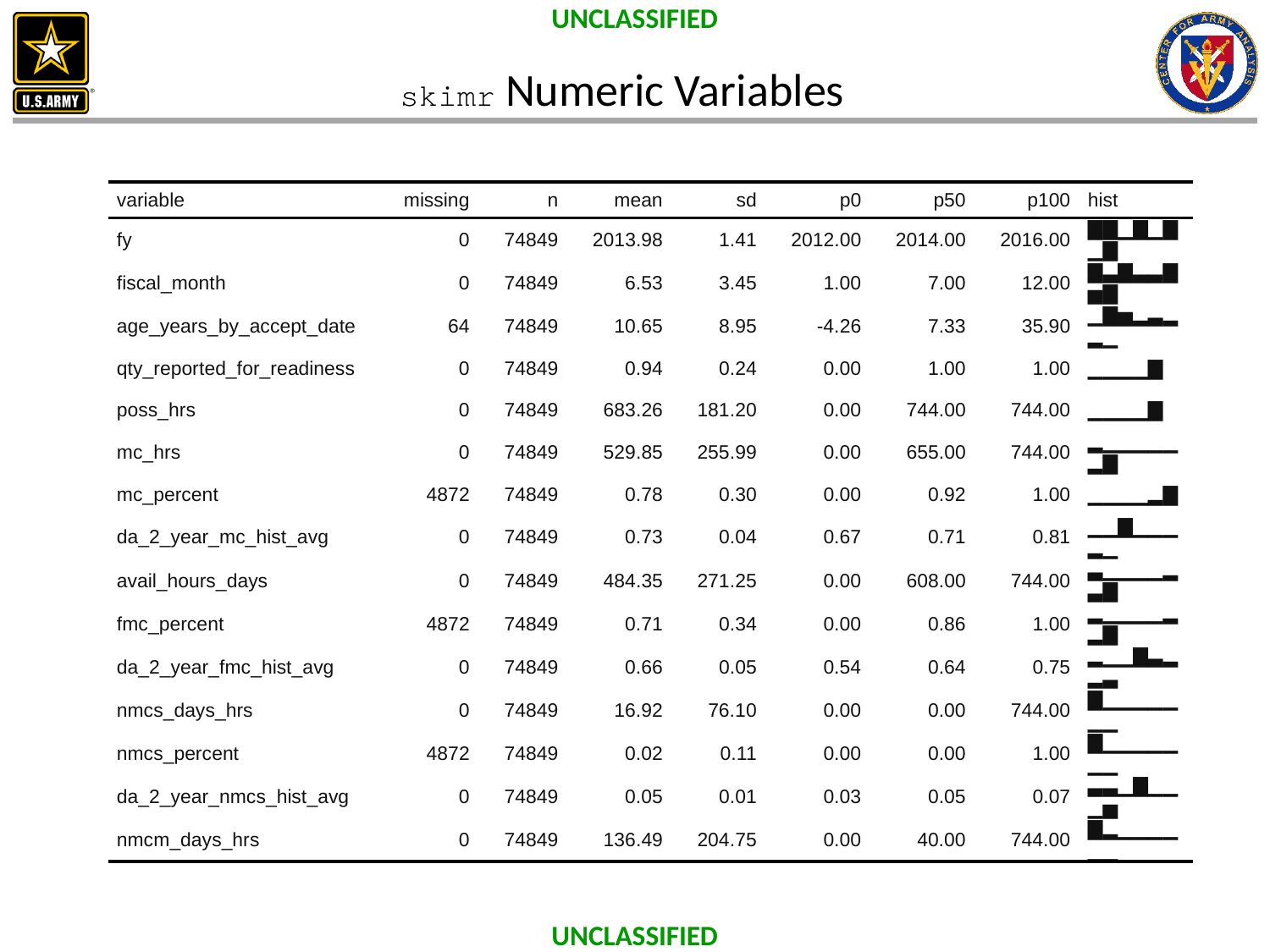

# skimr Numeric Variables
| variable | missing | n | mean | sd | p0 | p50 | p100 | hist |
| --- | --- | --- | --- | --- | --- | --- | --- | --- |
| fy | 0 | 74849 | 2013.98 | 1.41 | 2012.00 | 2014.00 | 2016.00 | ▇▇▁▇▁▇▁▇ |
| fiscal\_month | 0 | 74849 | 6.53 | 3.45 | 1.00 | 7.00 | 12.00 | ▇▃▇▃▃▇▅▇ |
| age\_years\_by\_accept\_date | 64 | 74849 | 10.65 | 8.95 | -4.26 | 7.33 | 35.90 | ▁▇▅▂▃▂▂▁ |
| qty\_reported\_for\_readiness | 0 | 74849 | 0.94 | 0.24 | 0.00 | 1.00 | 1.00 | ▁▁▁▁▇ |
| poss\_hrs | 0 | 74849 | 683.26 | 181.20 | 0.00 | 744.00 | 744.00 | ▁▁▁▁▇ |
| mc\_hrs | 0 | 74849 | 529.85 | 255.99 | 0.00 | 655.00 | 744.00 | ▂▁▁▁▁▁▂▇ |
| mc\_percent | 4872 | 74849 | 0.78 | 0.30 | 0.00 | 0.92 | 1.00 | ▁▁▁▁▂▇ |
| da\_2\_year\_mc\_hist\_avg | 0 | 74849 | 0.73 | 0.04 | 0.67 | 0.71 | 0.81 | ▁▁▇▁▁▁▂▁ |
| avail\_hours\_days | 0 | 74849 | 484.35 | 271.25 | 0.00 | 608.00 | 744.00 | ▃▁▁▁▁▂▃▇ |
| fmc\_percent | 4872 | 74849 | 0.71 | 0.34 | 0.00 | 0.86 | 1.00 | ▂▁▁▁▁▂▂▇ |
| da\_2\_year\_fmc\_hist\_avg | 0 | 74849 | 0.66 | 0.05 | 0.54 | 0.64 | 0.75 | ▂▁▁▇▃▂▂▃ |
| nmcs\_days\_hrs | 0 | 74849 | 16.92 | 76.10 | 0.00 | 0.00 | 744.00 | ▇▁▁▁▁▁▁▁ |
| nmcs\_percent | 4872 | 74849 | 0.02 | 0.11 | 0.00 | 0.00 | 1.00 | ▇▁▁▁▁▁▁▁ |
| da\_2\_year\_nmcs\_hist\_avg | 0 | 74849 | 0.05 | 0.01 | 0.03 | 0.05 | 0.07 | ▃▃▁▇▁▁▁▅ |
| nmcm\_days\_hrs | 0 | 74849 | 136.49 | 204.75 | 0.00 | 40.00 | 744.00 | ▇▂▁▁▁▁▁▁ |